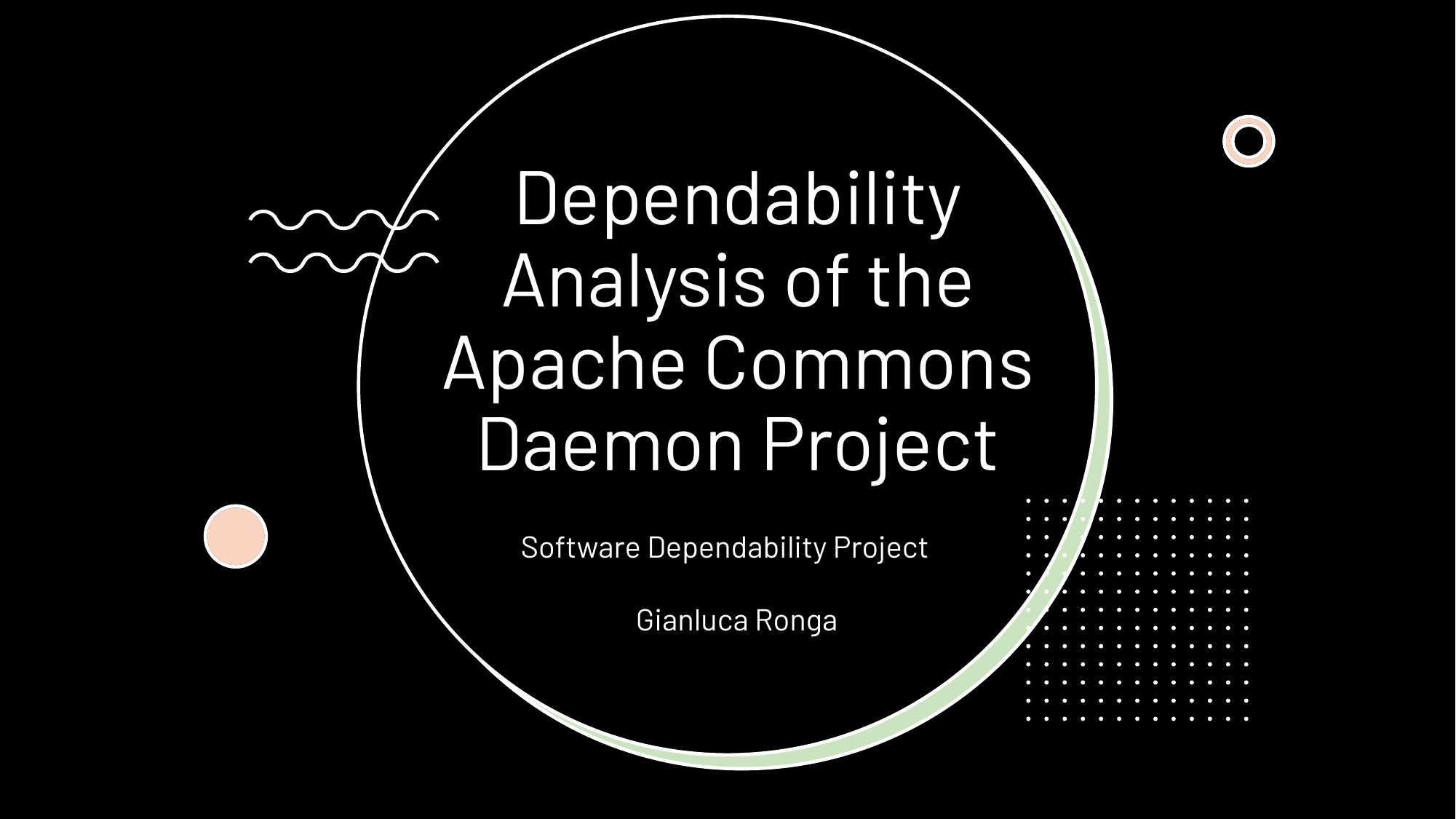

# Dependability Analysis of the Apache Commons Daemon Project

Software Dependability Project
Gianluca Ronga